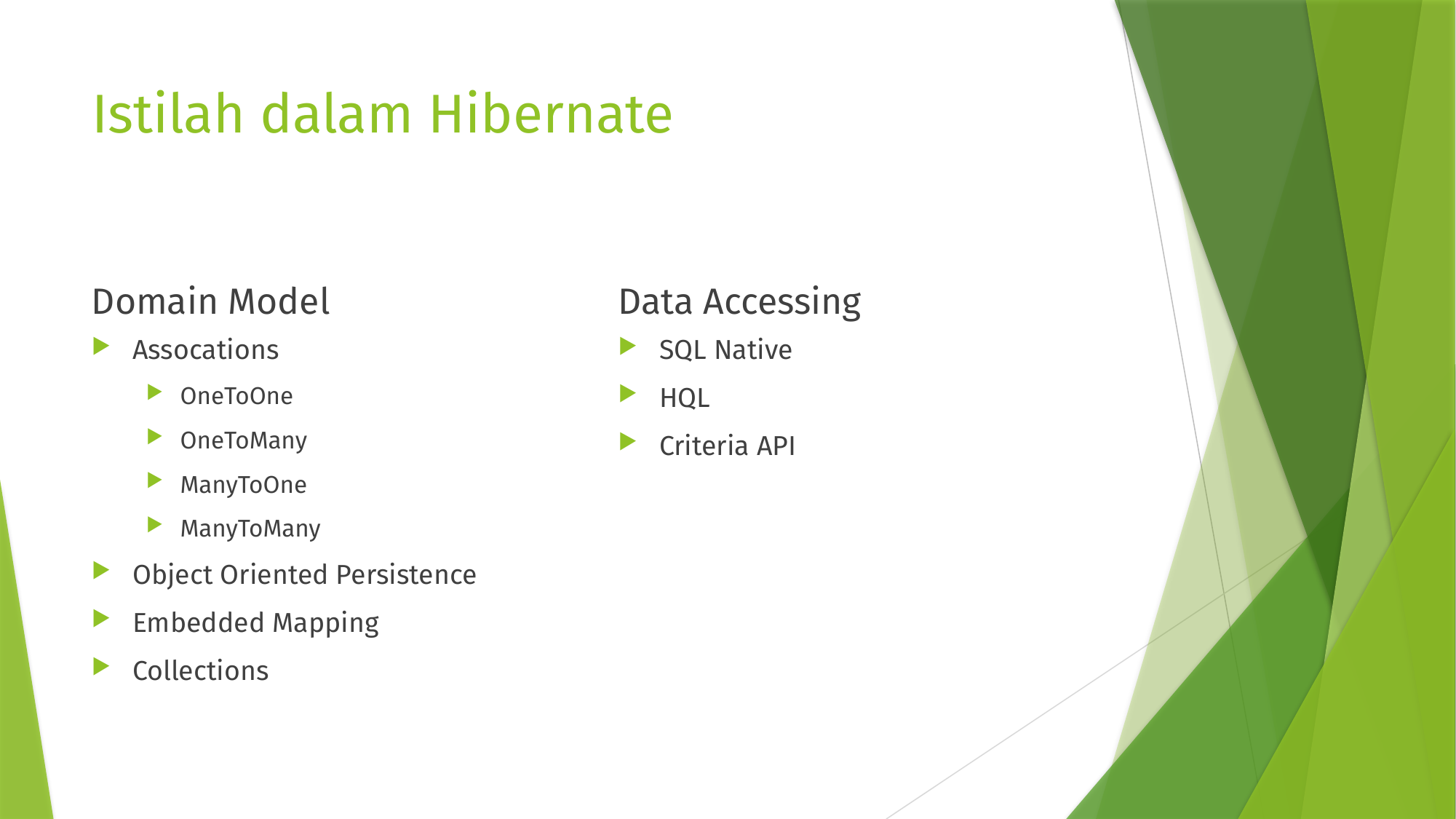

# Istilah dalam Hibernate
Domain Model
Data Accessing
Assocations
OneToOne
OneToMany
ManyToOne
ManyToMany
Object Oriented Persistence
Embedded Mapping
Collections

SQL Native
HQL
Criteria API